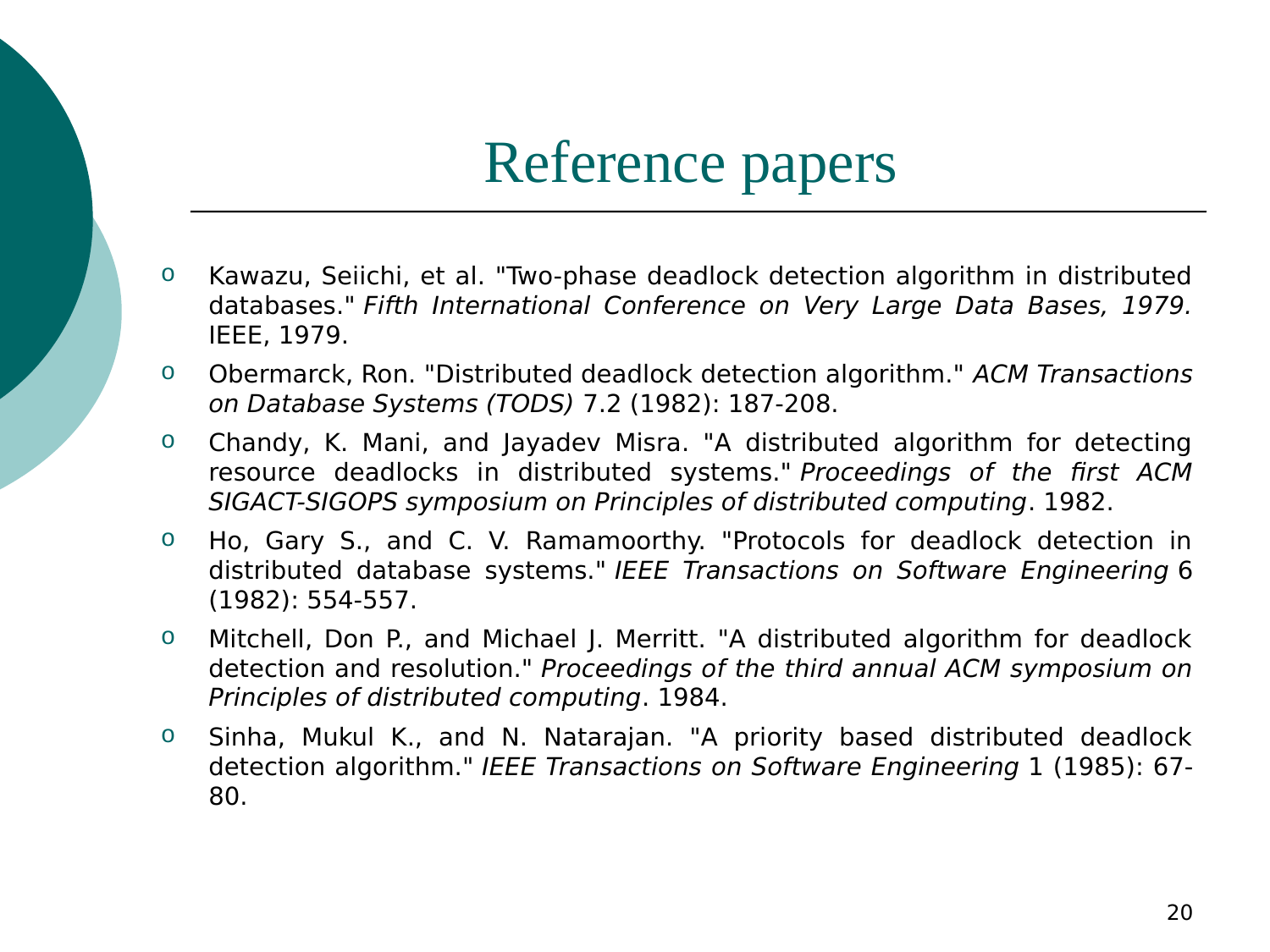

# Reference papers
Kawazu, Seiichi, et al. "Two-phase deadlock detection algorithm in distributed databases." Fifth International Conference on Very Large Data Bases, 1979. IEEE, 1979.
Obermarck, Ron. "Distributed deadlock detection algorithm." ACM Transactions on Database Systems (TODS) 7.2 (1982): 187-208.
Chandy, K. Mani, and Jayadev Misra. "A distributed algorithm for detecting resource deadlocks in distributed systems." Proceedings of the first ACM SIGACT-SIGOPS symposium on Principles of distributed computing. 1982.
Ho, Gary S., and C. V. Ramamoorthy. "Protocols for deadlock detection in distributed database systems." IEEE Transactions on Software Engineering 6 (1982): 554-557.
Mitchell, Don P., and Michael J. Merritt. "A distributed algorithm for deadlock detection and resolution." Proceedings of the third annual ACM symposium on Principles of distributed computing. 1984.
Sinha, Mukul K., and N. Natarajan. "A priority based distributed deadlock detection algorithm." IEEE Transactions on Software Engineering 1 (1985): 67-80.
20